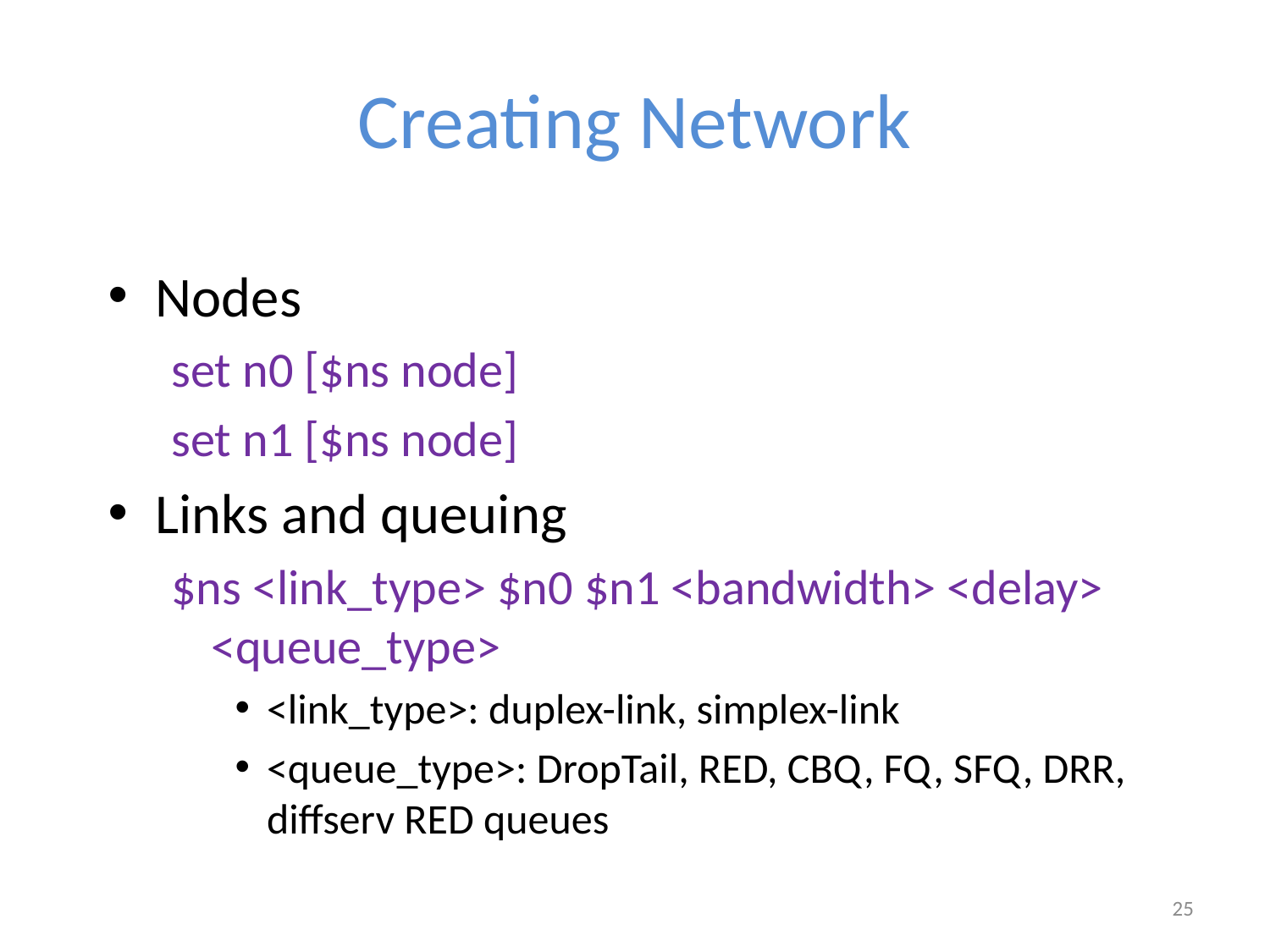

# Creating Network
Nodes
set n0 [$ns node]
set n1 [$ns node]
Links and queuing
$ns <link_type> $n0 $n1 <bandwidth> <delay> <queue_type>
<link_type>: duplex-link, simplex-link
<queue_type>: DropTail, RED, CBQ, FQ, SFQ, DRR, diffserv RED queues
25